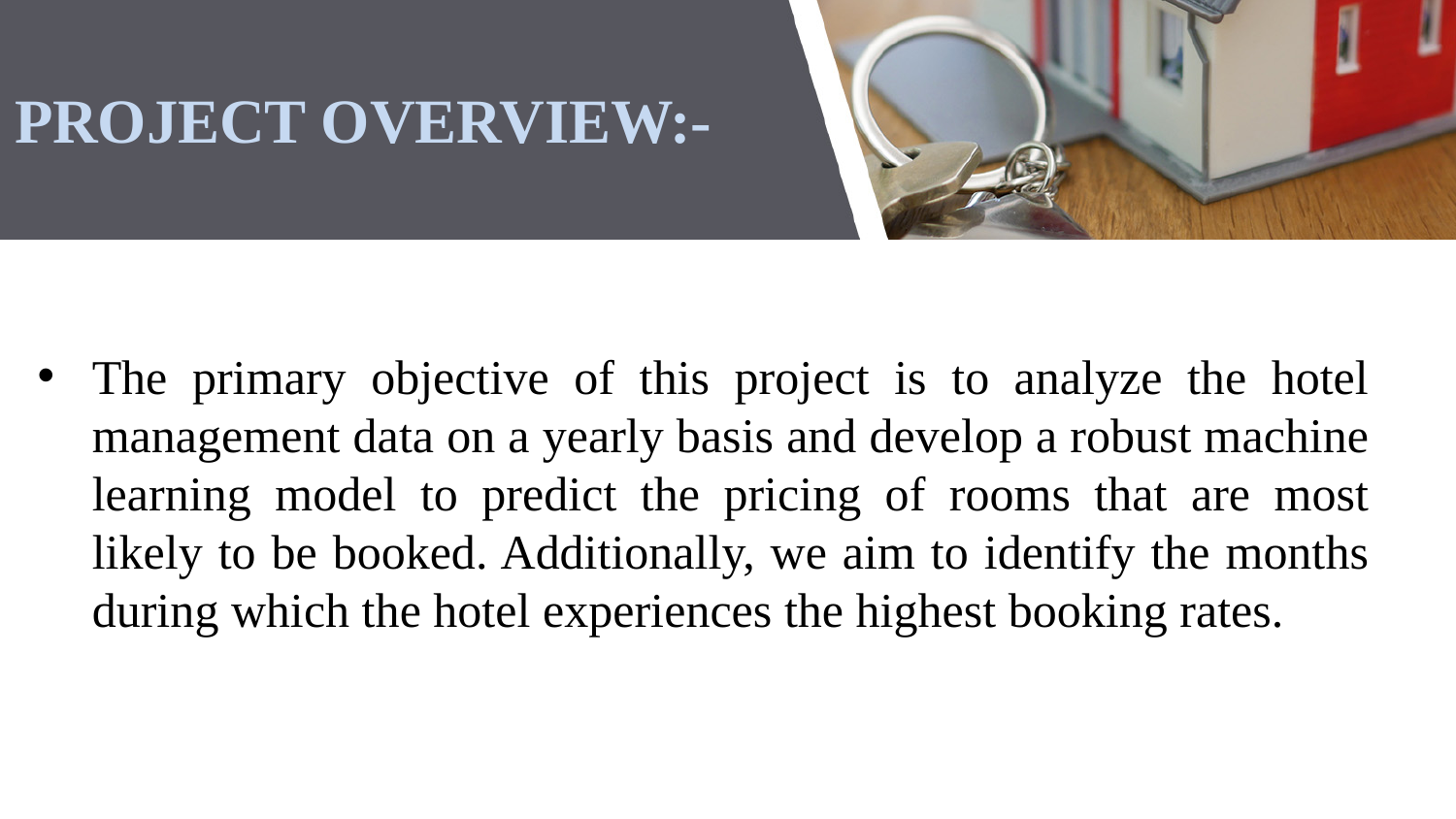

# PROJECT OVERVIEW:-
The primary objective of this project is to analyze the hotel management data on a yearly basis and develop a robust machine learning model to predict the pricing of rooms that are most likely to be booked. Additionally, we aim to identify the months during which the hotel experiences the highest booking rates.